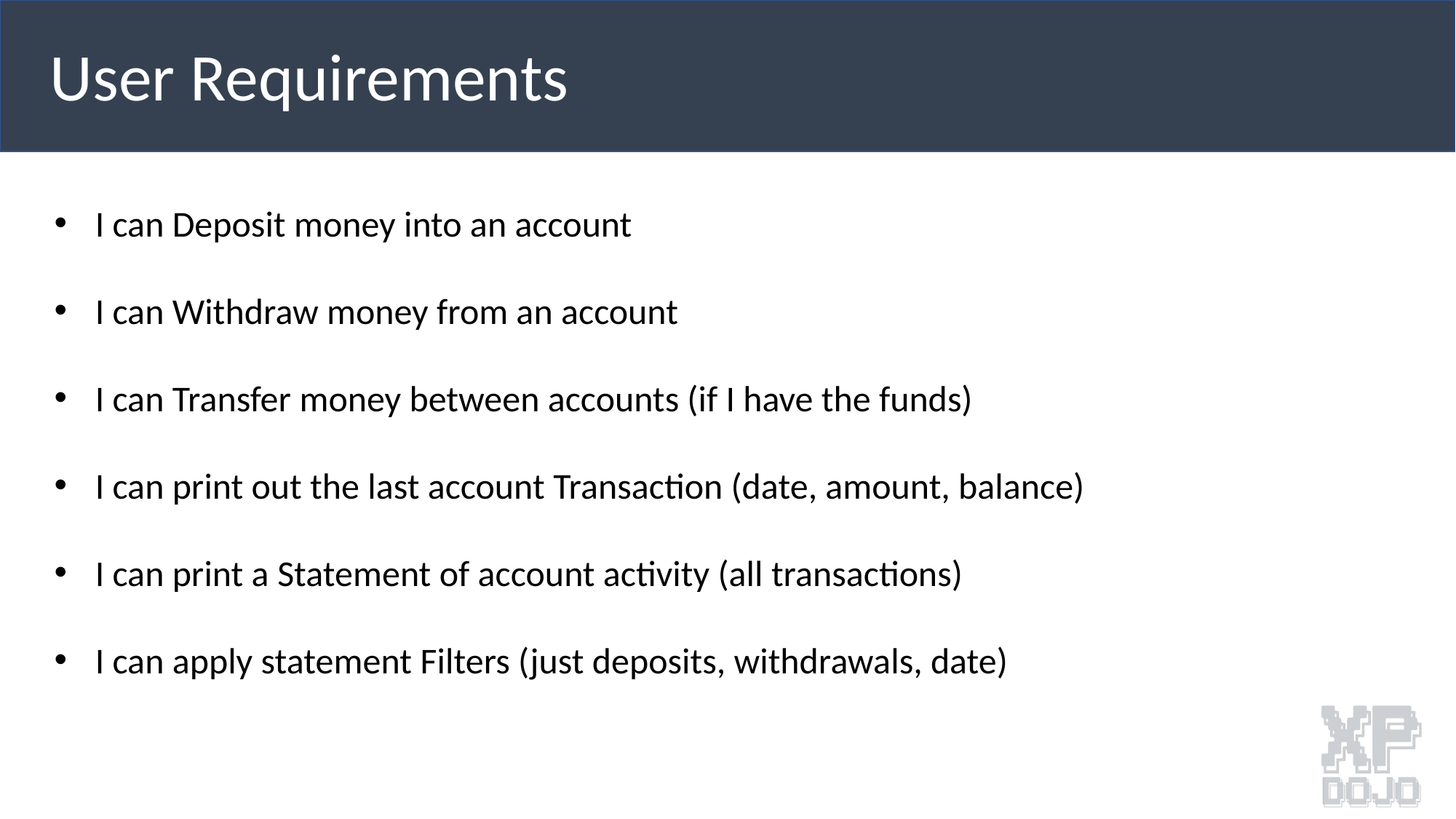

User Requirements
I can Deposit money into an account

I can Withdraw money from an account

I can Transfer money between accounts (if I have the funds)

I can print out the last account Transaction (date, amount, balance)

I can print a Statement of account activity (all transactions)

I can apply statement Filters (just deposits, withdrawals, date)